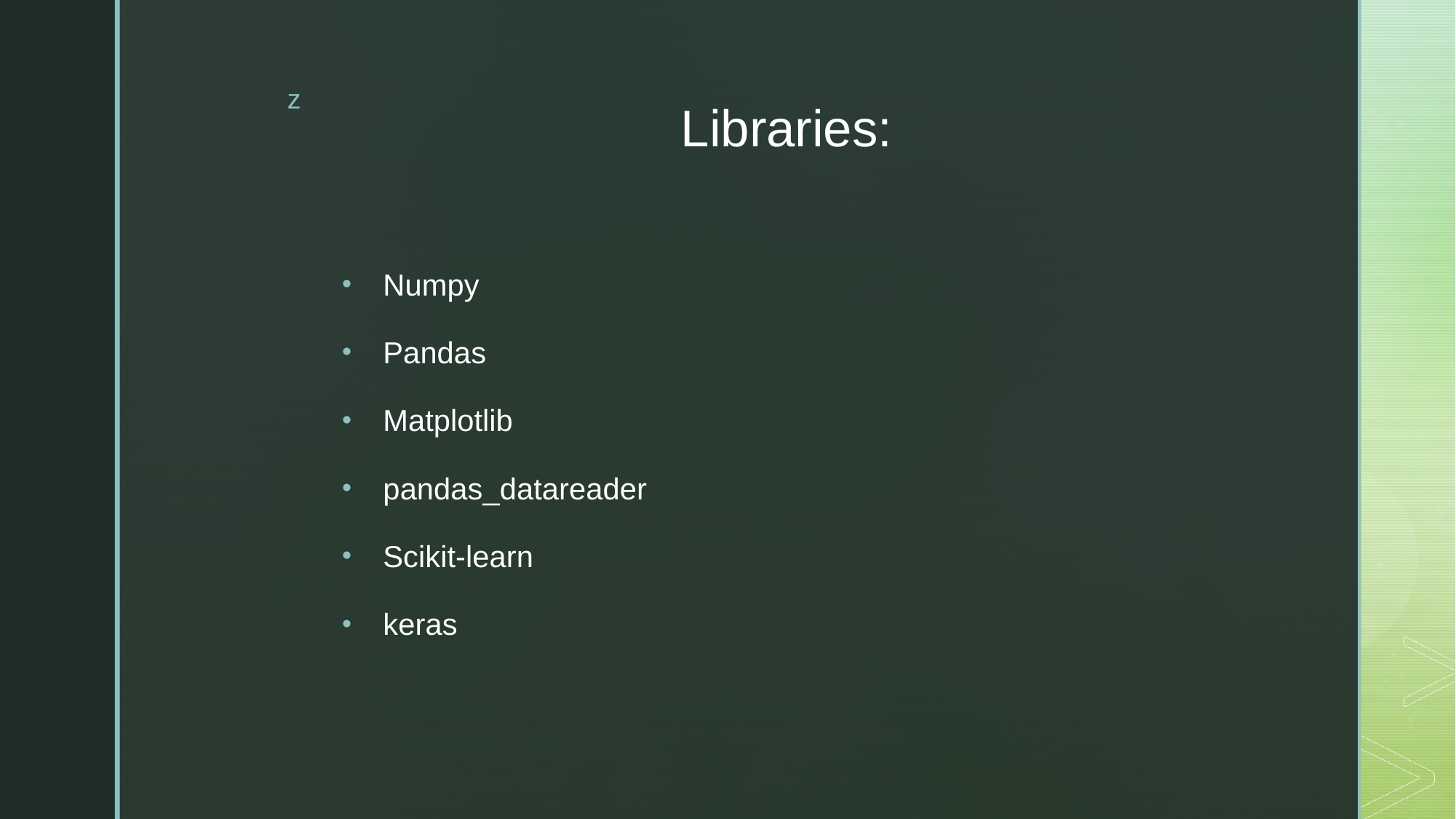

# Libraries:
Numpy
Pandas
Matplotlib
pandas_datareader
Scikit-learn
keras